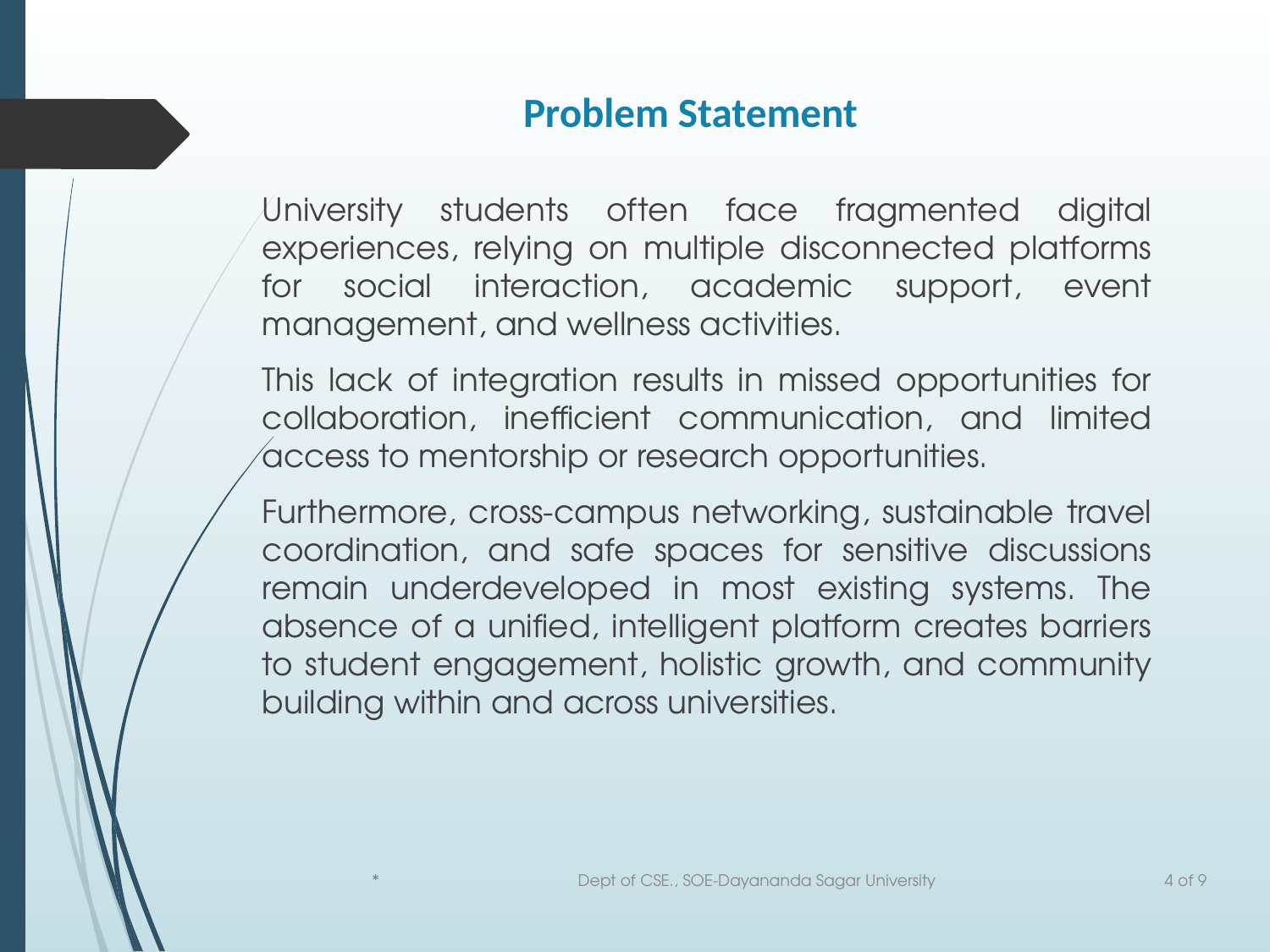

# Problem Statement
University students often face fragmented digital experiences, relying on multiple disconnected platforms for social interaction, academic support, event management, and wellness activities.
This lack of integration results in missed opportunities for collaboration, inefficient communication, and limited access to mentorship or research opportunities.
Furthermore, cross-campus networking, sustainable travel coordination, and safe spaces for sensitive discussions remain underdeveloped in most existing systems. The absence of a unified, intelligent platform creates barriers to student engagement, holistic growth, and community building within and across universities.
*
Dept of CSE., SOE-Dayananda Sagar University
4 of 9